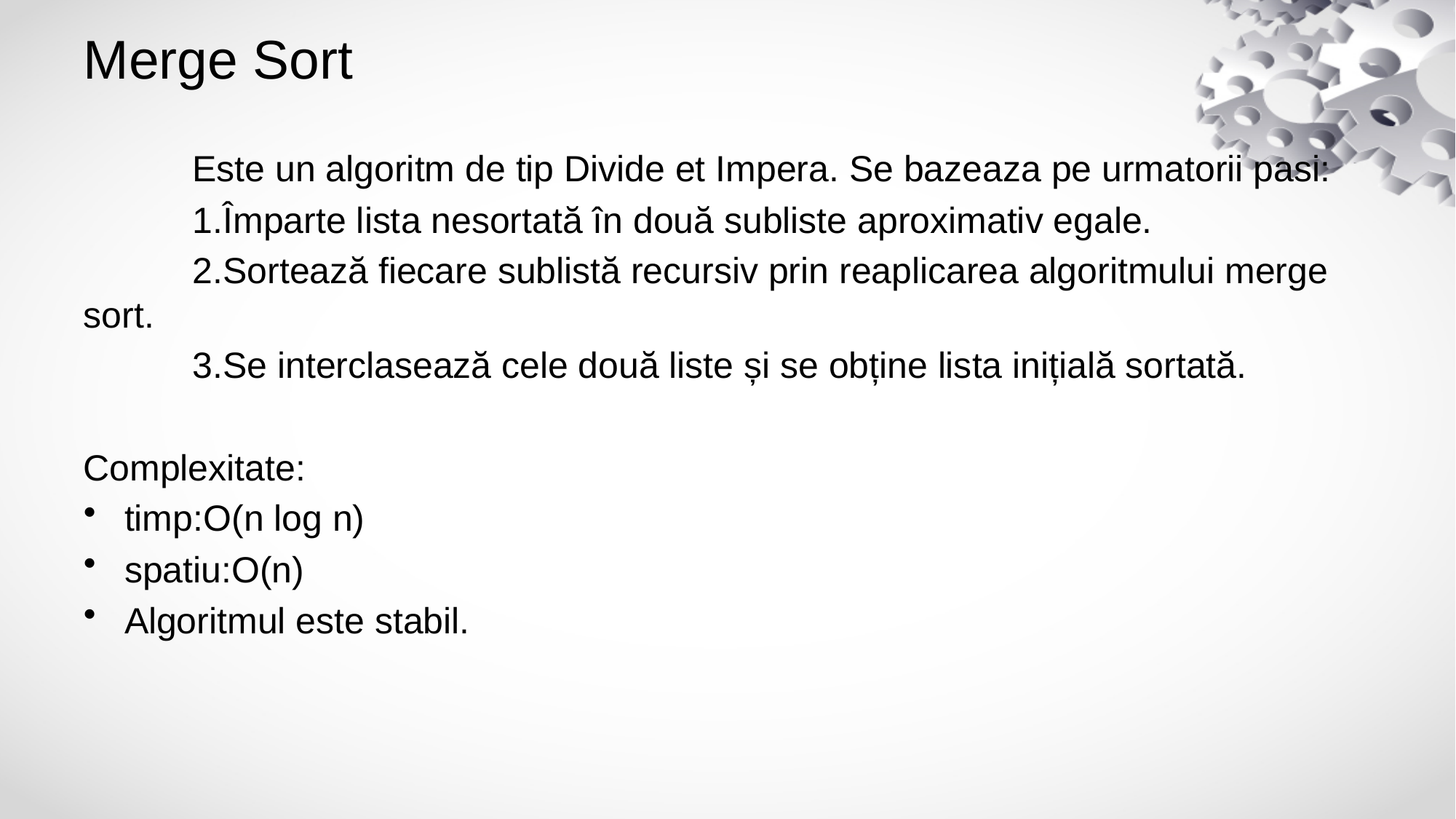

# Merge Sort
	Este un algoritm de tip Divide et Impera. Se bazeaza pe urmatorii pasi:
	1.Împarte lista nesortată în două subliste aproximativ egale.
	2.Sortează fiecare sublistă recursiv prin reaplicarea algoritmului merge sort.
	3.Se interclasează cele două liste și se obține lista inițială sortată.

Complexitate:
timp:O(n log n)
spatiu:O(n)
Algoritmul este stabil.